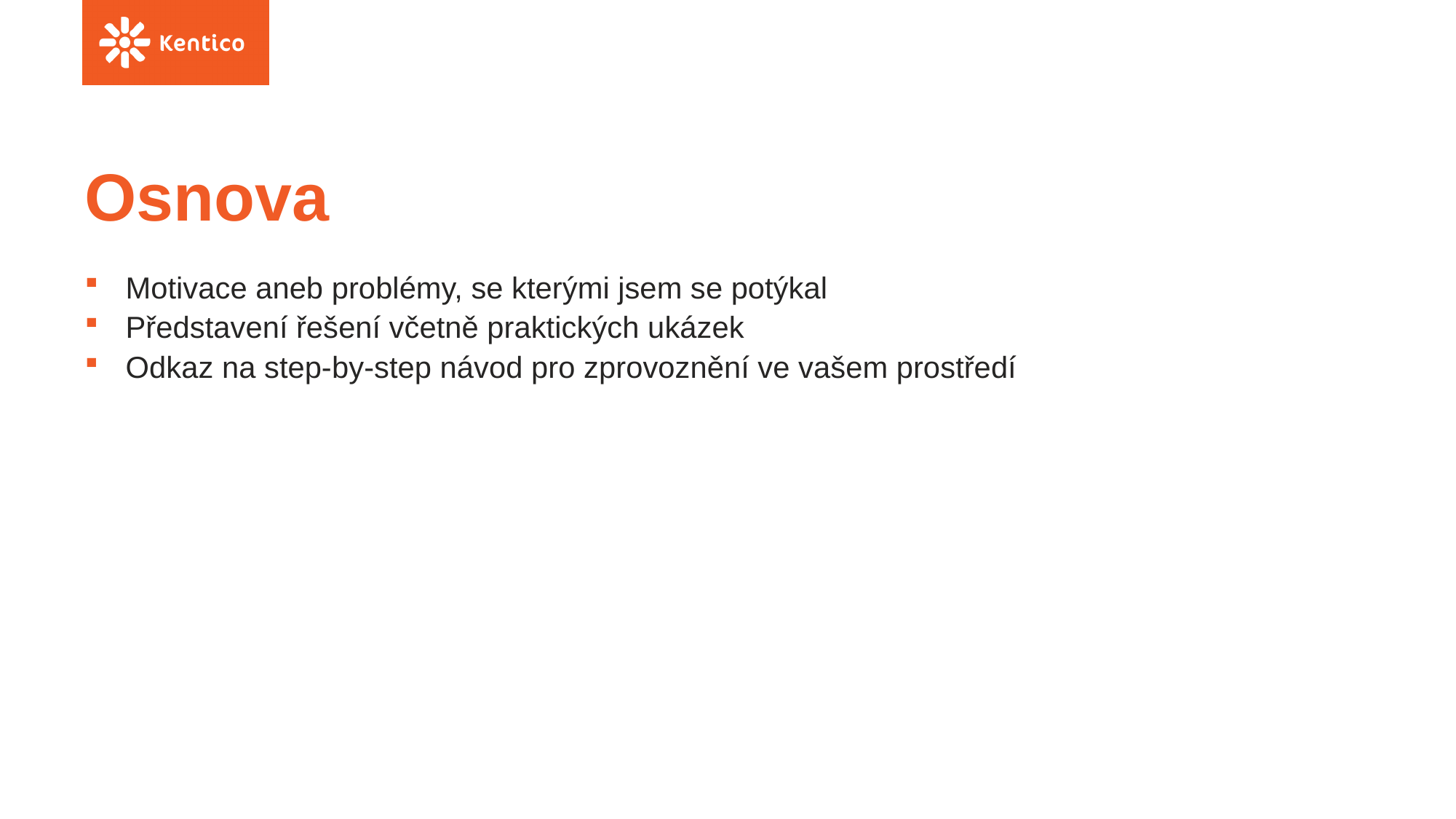

# Osnova
Motivace aneb problémy, se kterými jsem se potýkal
Představení řešení včetně praktických ukázek
Odkaz na step-by-step návod pro zprovoznění ve vašem prostředí